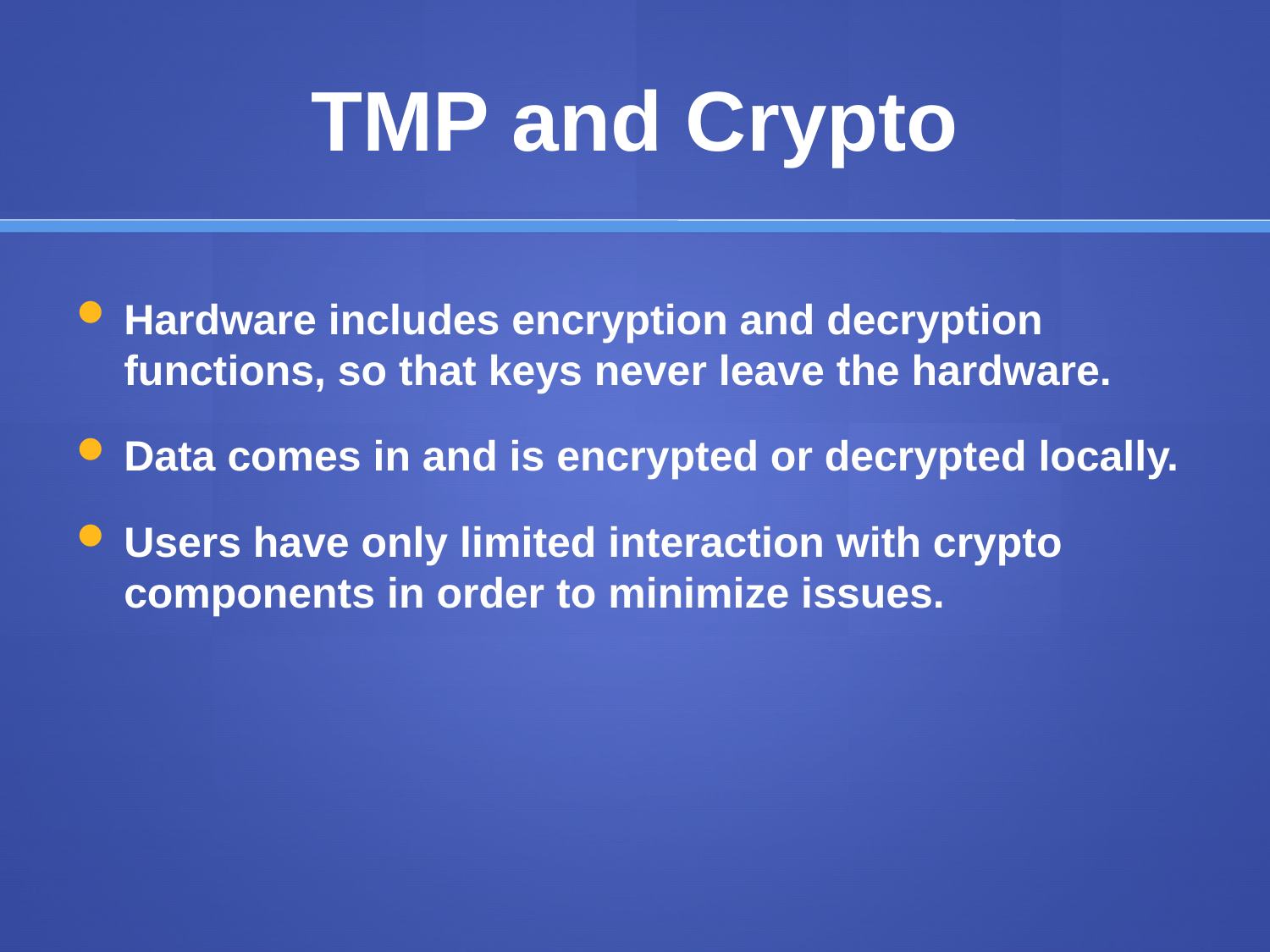

# TMP and Crypto
Hardware includes encryption and decryption functions, so that keys never leave the hardware.
Data comes in and is encrypted or decrypted locally.
Users have only limited interaction with crypto components in order to minimize issues.